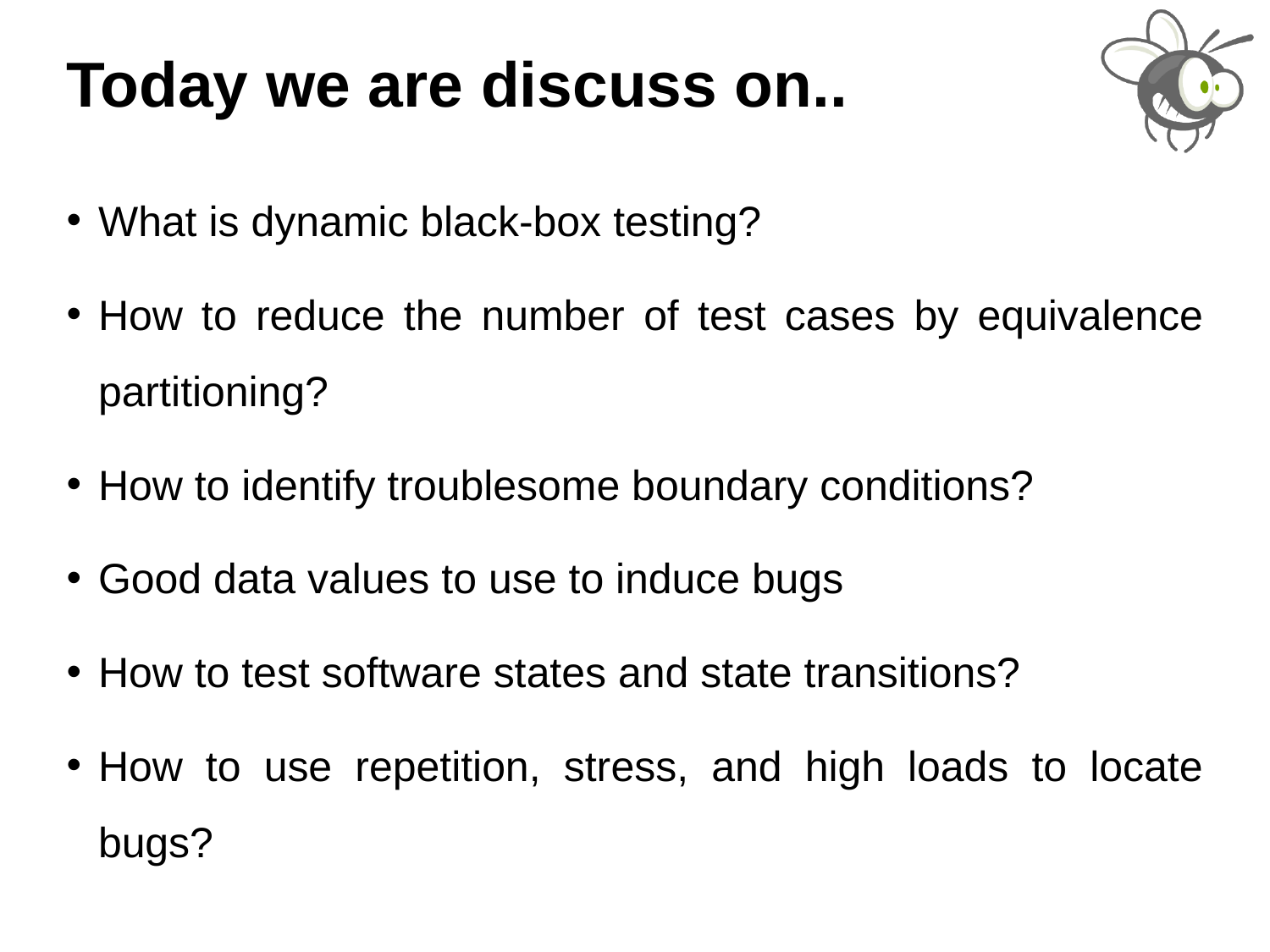

# Today we are discuss on..
What is dynamic black-box testing?
How to reduce the number of test cases by equivalence partitioning?
How to identify troublesome boundary conditions?
Good data values to use to induce bugs
How to test software states and state transitions?
How to use repetition, stress, and high loads to locate bugs?